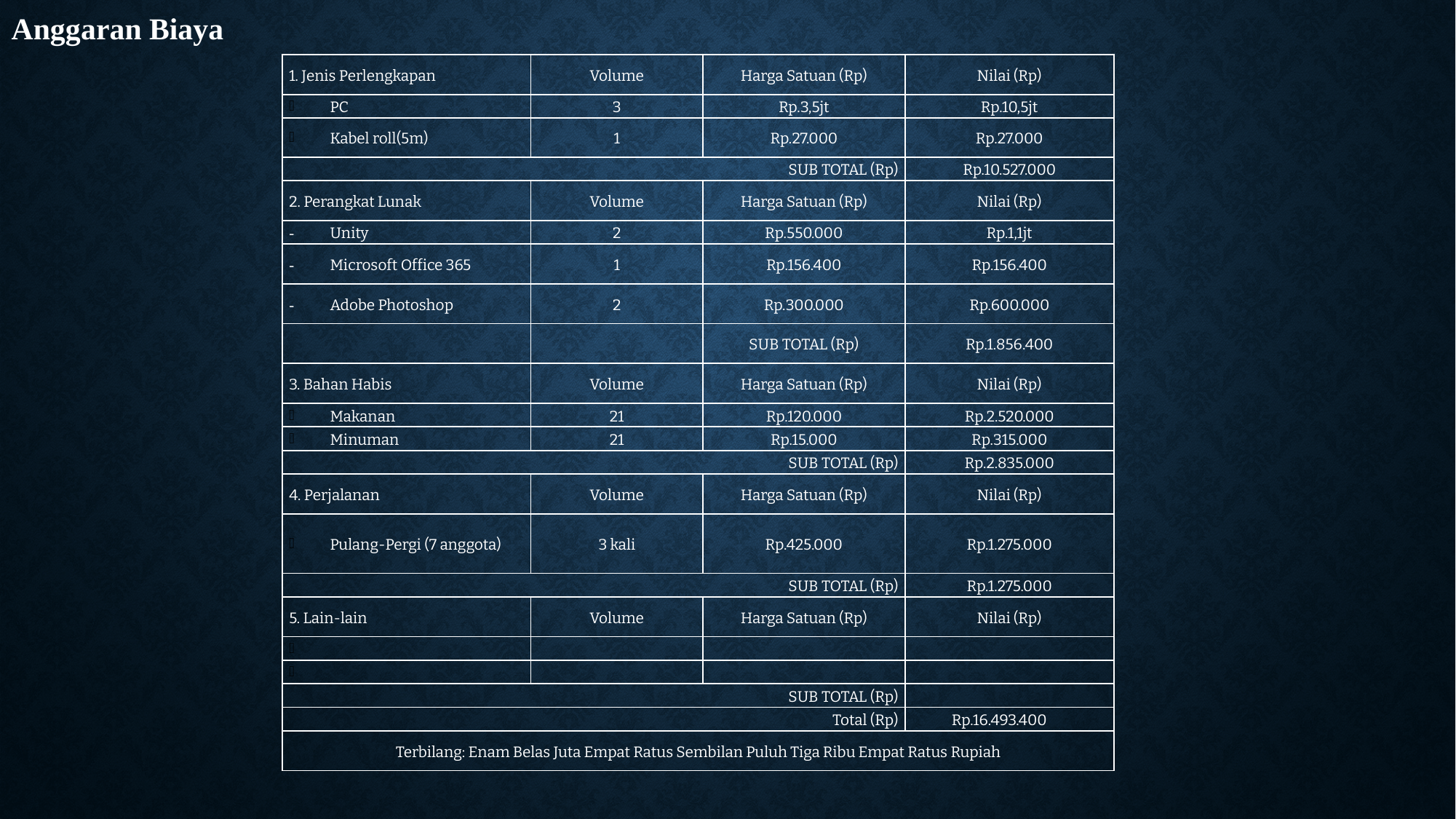

Anggaran Biaya
| 1. Jenis Perlengkapan | Volume | Harga Satuan (Rp) | Nilai (Rp) |
| --- | --- | --- | --- |
| PC | 3 | Rp.3,5jt | Rp.10,5jt |
| Kabel roll(5m) | 1 | Rp.27.000 | Rp.27.000 |
| SUB TOTAL (Rp) |  |  | Rp.10.527.000 |
| 2. Perangkat Lunak | Volume | Harga Satuan (Rp) | Nilai (Rp) |
| Unity | 2 | Rp.550.000 | Rp.1,1jt |
| Microsoft Office 365 | 1 | Rp.156.400 | Rp.156.400 |
| Adobe Photoshop | 2 | Rp.300.000 | Rp.600.000 |
|  |  | SUB TOTAL (Rp) | Rp.1.856.400 |
| 3. Bahan Habis | Volume | Harga Satuan (Rp) | Nilai (Rp) |
| Makanan | 21 | Rp.120.000 | Rp.2.520.000 |
| Minuman | 21 | Rp.15.000 | Rp.315.000 |
| SUB TOTAL (Rp) |  |  | Rp.2.835.000 |
| 4. Perjalanan | Volume | Harga Satuan (Rp) | Nilai (Rp) |
| Pulang-Pergi (7 anggota) | 3 kali | Rp.425.000 | Rp.1.275.000 |
| SUB TOTAL (Rp) |  |  | Rp.1.275.000 |
| 5. Lain-lain | Volume | Harga Satuan (Rp) | Nilai (Rp) |
|  |  |  |  |
|  |  |  |  |
| SUB TOTAL (Rp) |  |  |  |
| Total (Rp) |  |  | Rp.16.493.400 |
| Terbilang: Enam Belas Juta Empat Ratus Sembilan Puluh Tiga Ribu Empat Ratus Rupiah |  |  |  |